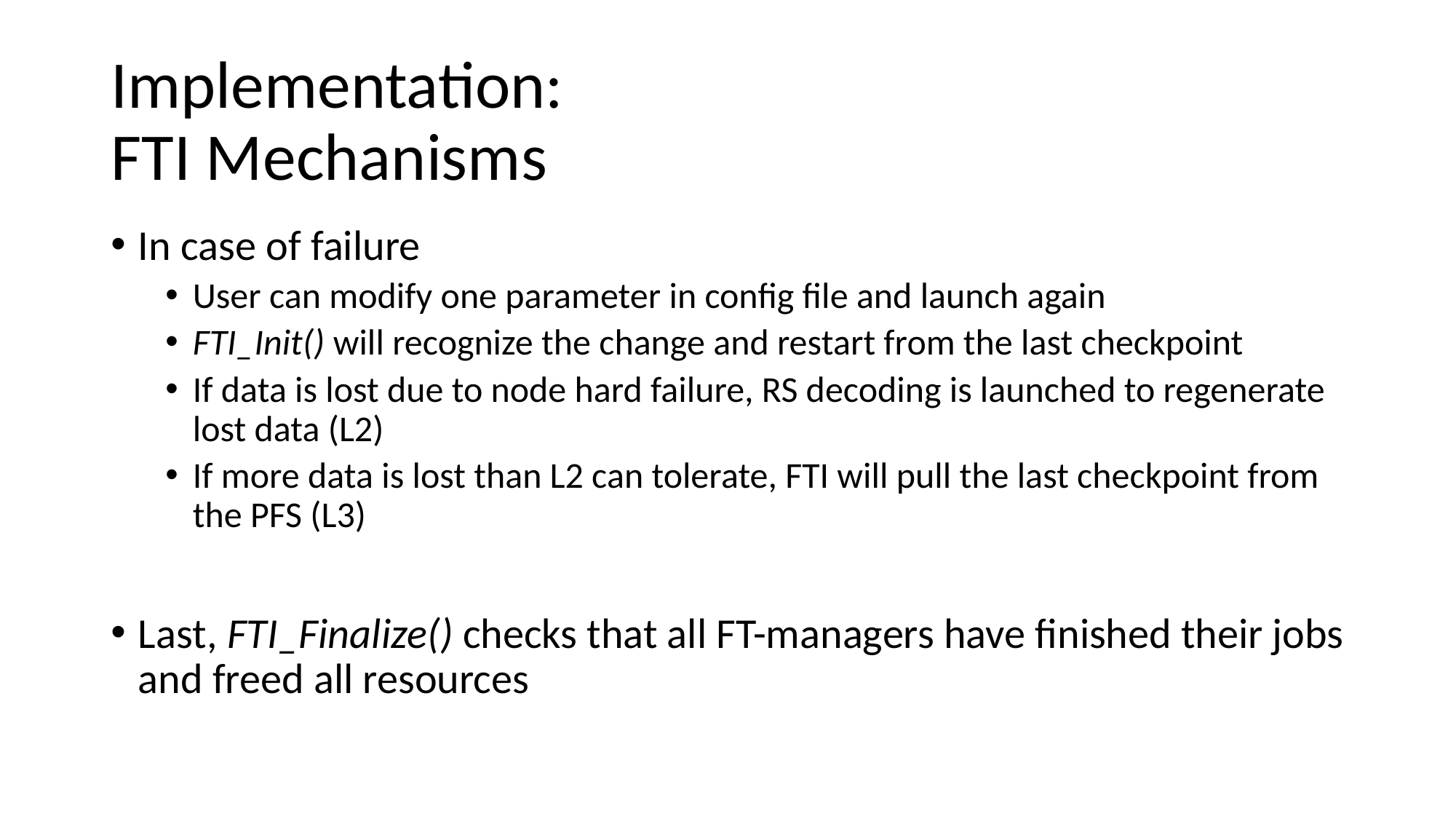

# Implementation: FTI Mechanisms
In case of failure
User can modify one parameter in config file and launch again
FTI_Init() will recognize the change and restart from the last checkpoint
If data is lost due to node hard failure, RS decoding is launched to regenerate lost data (L2)
If more data is lost than L2 can tolerate, FTI will pull the last checkpoint from the PFS (L3)

Last, FTI_Finalize() checks that all FT-managers have finished their jobs and freed all resources